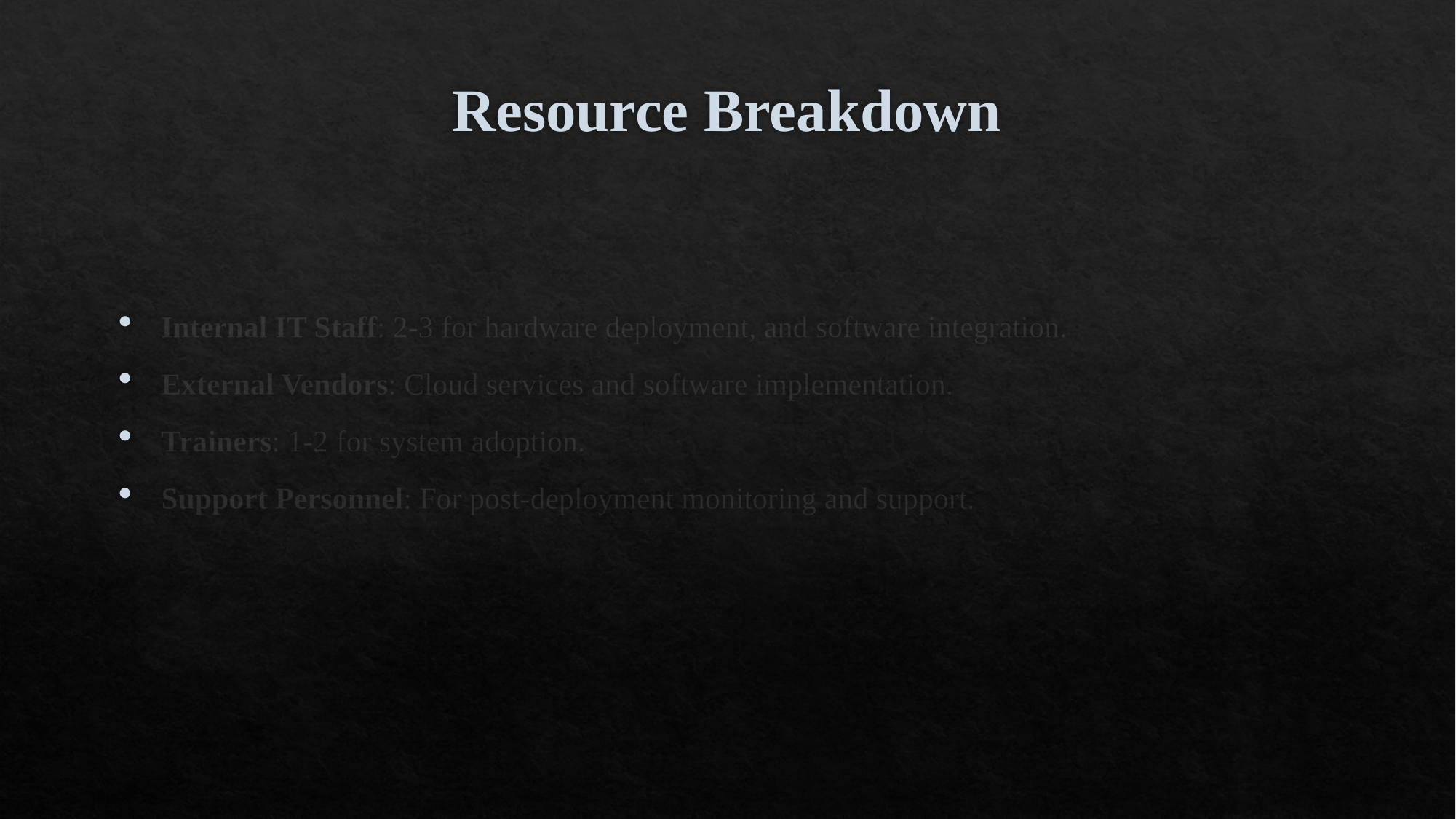

# Resource Breakdown

Internal IT Staff: 2-3 for hardware deployment, and software integration.
External Vendors: Cloud services and software implementation.
Trainers: 1-2 for system adoption.
Support Personnel: For post-deployment monitoring and support.